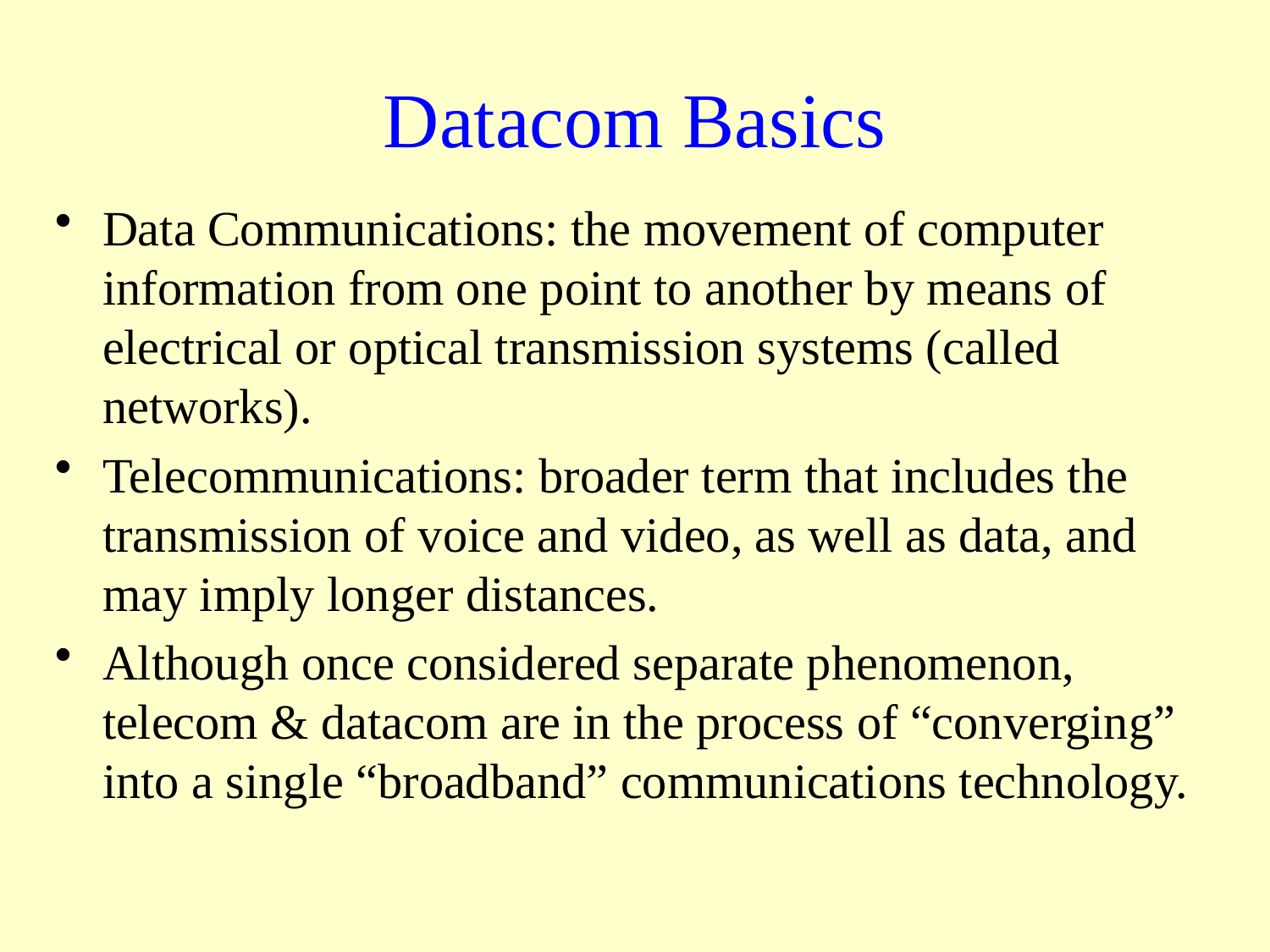

# Datacom Basics
Data Communications: the movement of computer information from one point to another by means of electrical or optical transmission systems (called networks).
Telecommunications: broader term that includes the transmission of voice and video, as well as data, and may imply longer distances.
Although once considered separate phenomenon, telecom & datacom are in the process of “converging” into a single “broadband” communications technology.
3